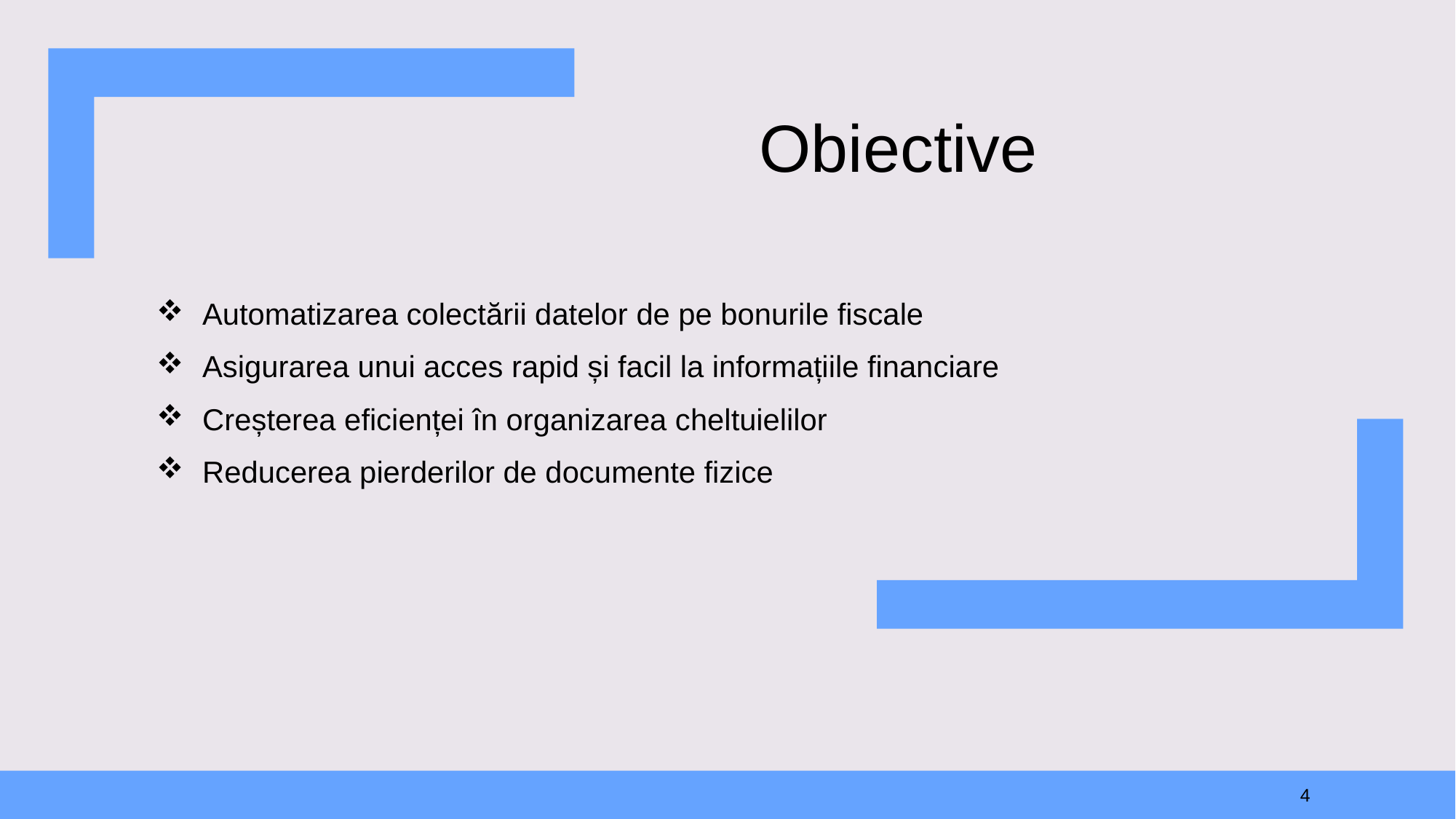

# Obiective
Automatizarea colectării datelor de pe bonurile fiscale
Asigurarea unui acces rapid și facil la informațiile financiare
Creșterea eficienței în organizarea cheltuielilor
Reducerea pierderilor de documente fizice

4